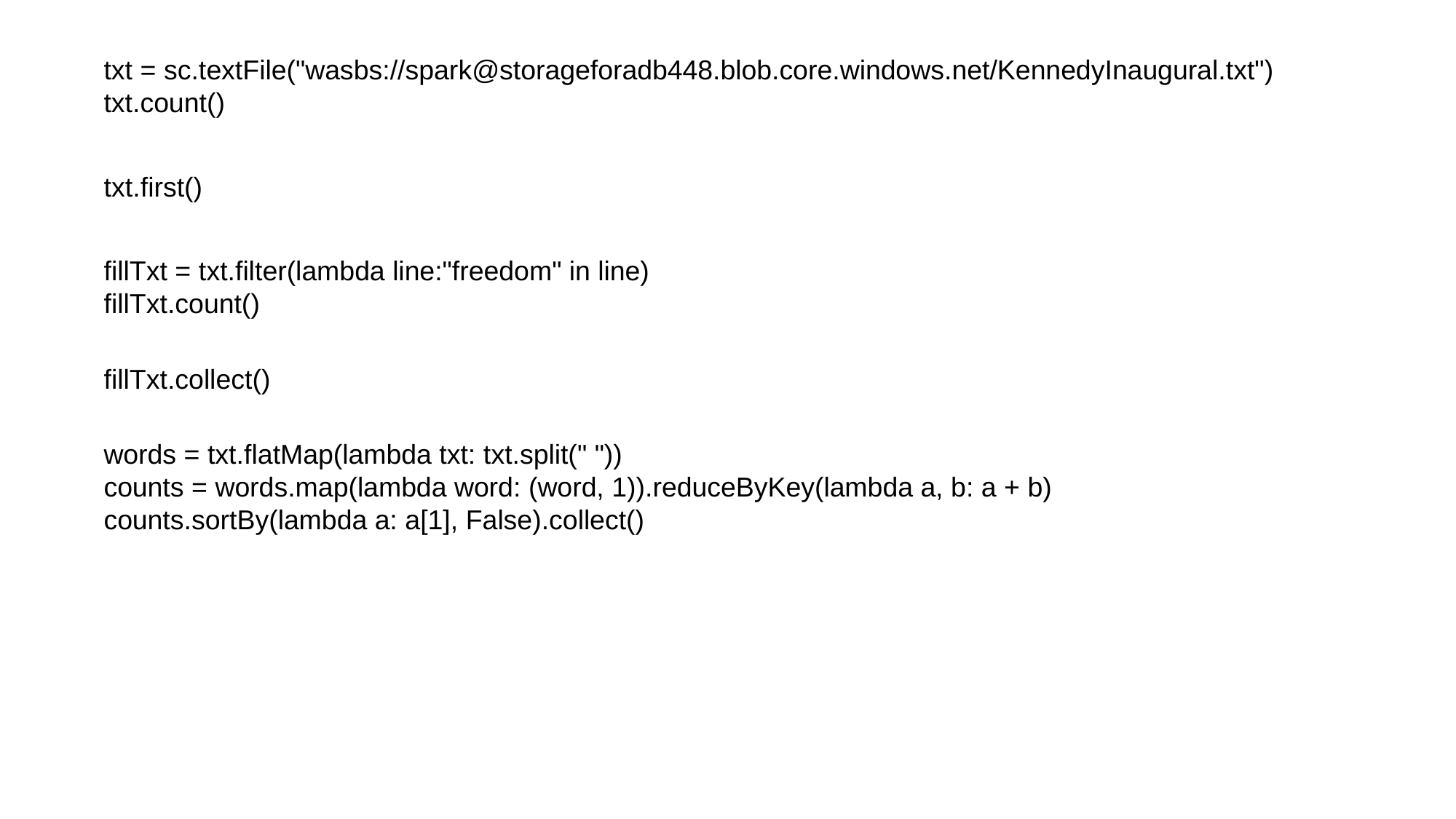

txt = sc.textFile("wasbs://spark@storageforadb448.blob.core.windows.net/KennedyInaugural.txt")
txt.count()
txt.first()
fillTxt = txt.filter(lambda line:"freedom" in line)
fillTxt.count()
fillTxt.collect()
words = txt.flatMap(lambda txt: txt.split(" "))
counts = words.map(lambda word: (word, 1)).reduceByKey(lambda a, b: a + b)
counts.sortBy(lambda a: a[1], False).collect()